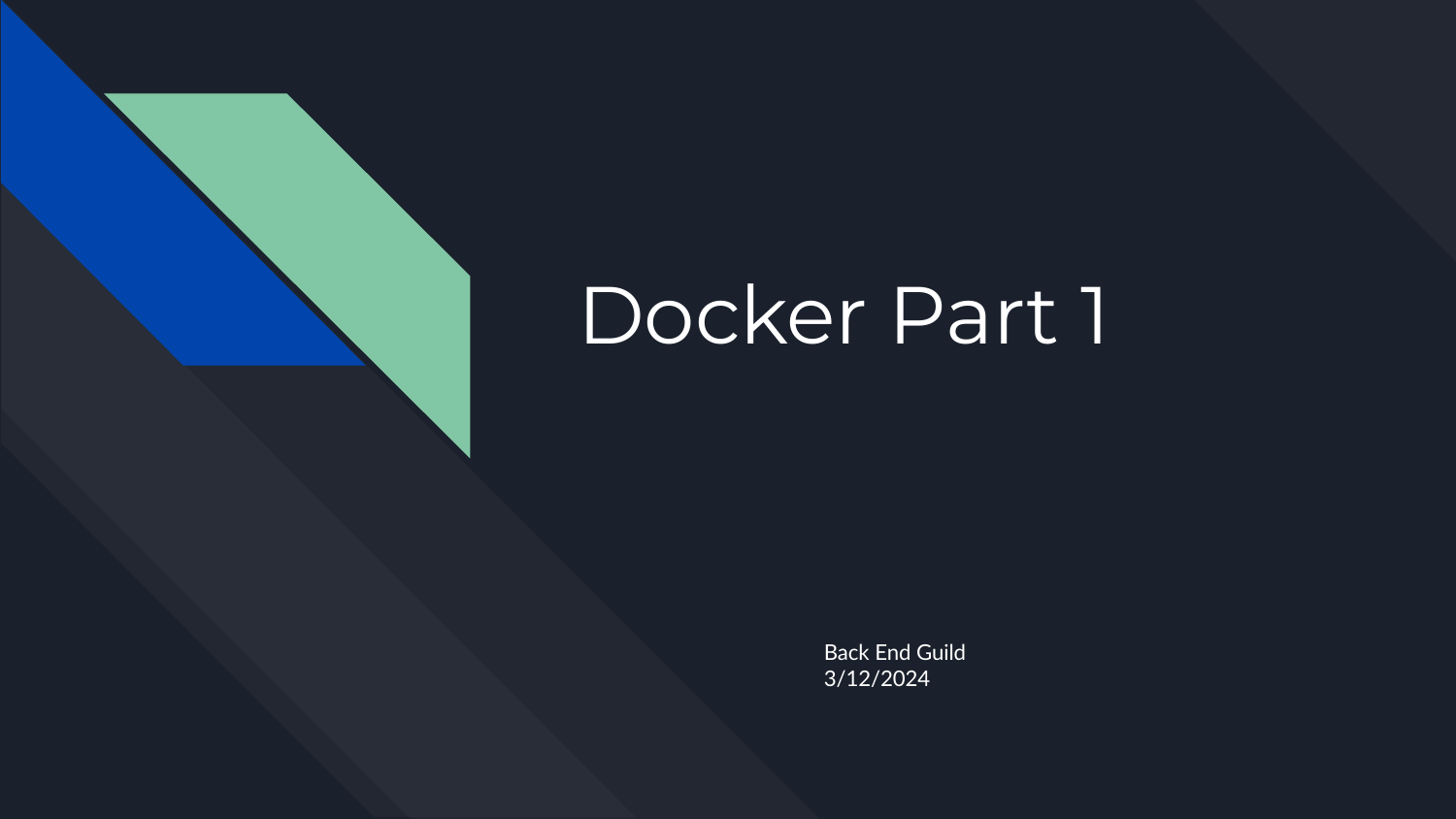

# Docker Part 1
Back End Guild
3/12/2024